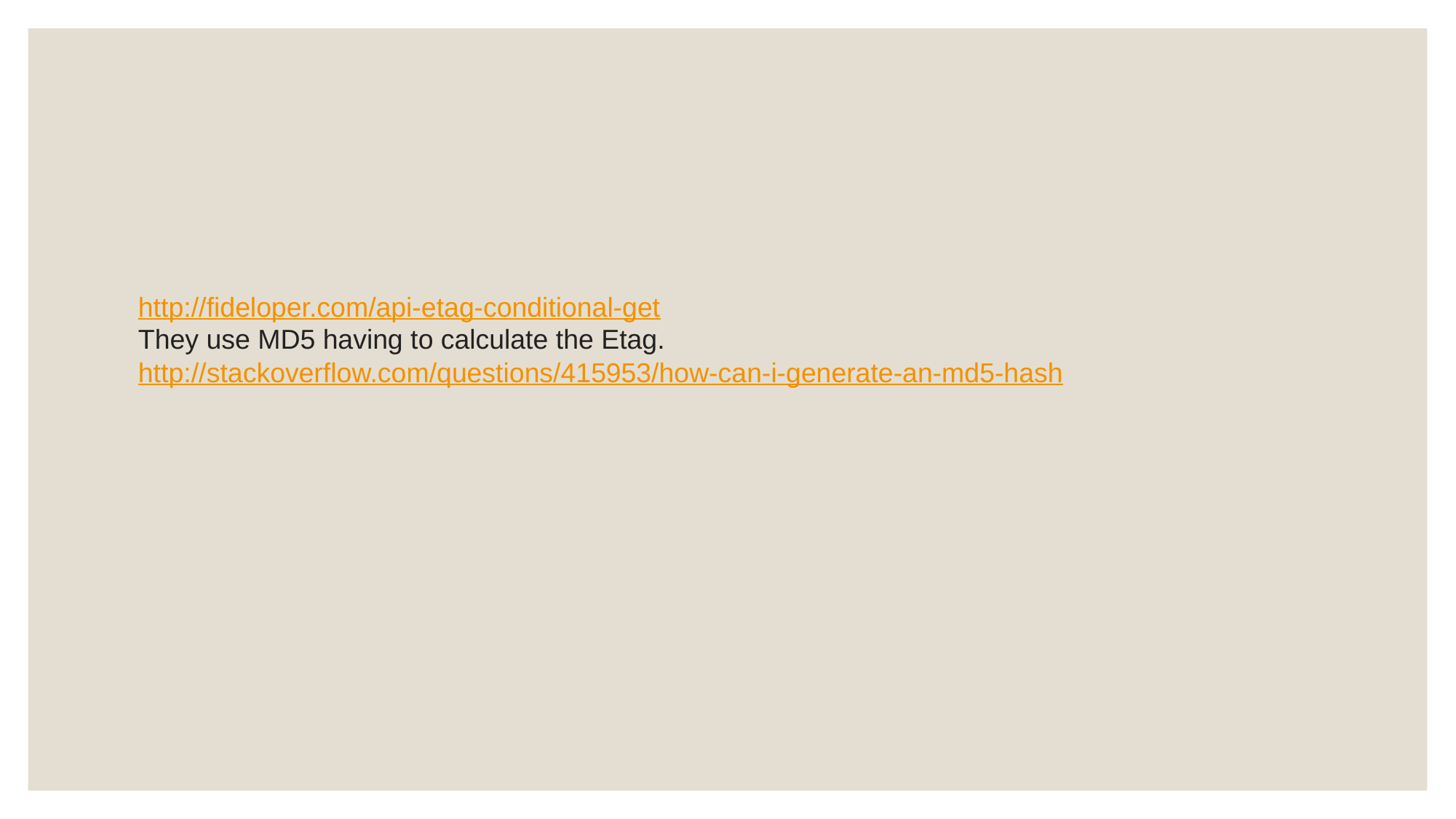

#
http://fideloper.com/api-etag-conditional-get
They use MD5 having to calculate the Etag.
http://stackoverflow.com/questions/415953/how-can-i-generate-an-md5-hash